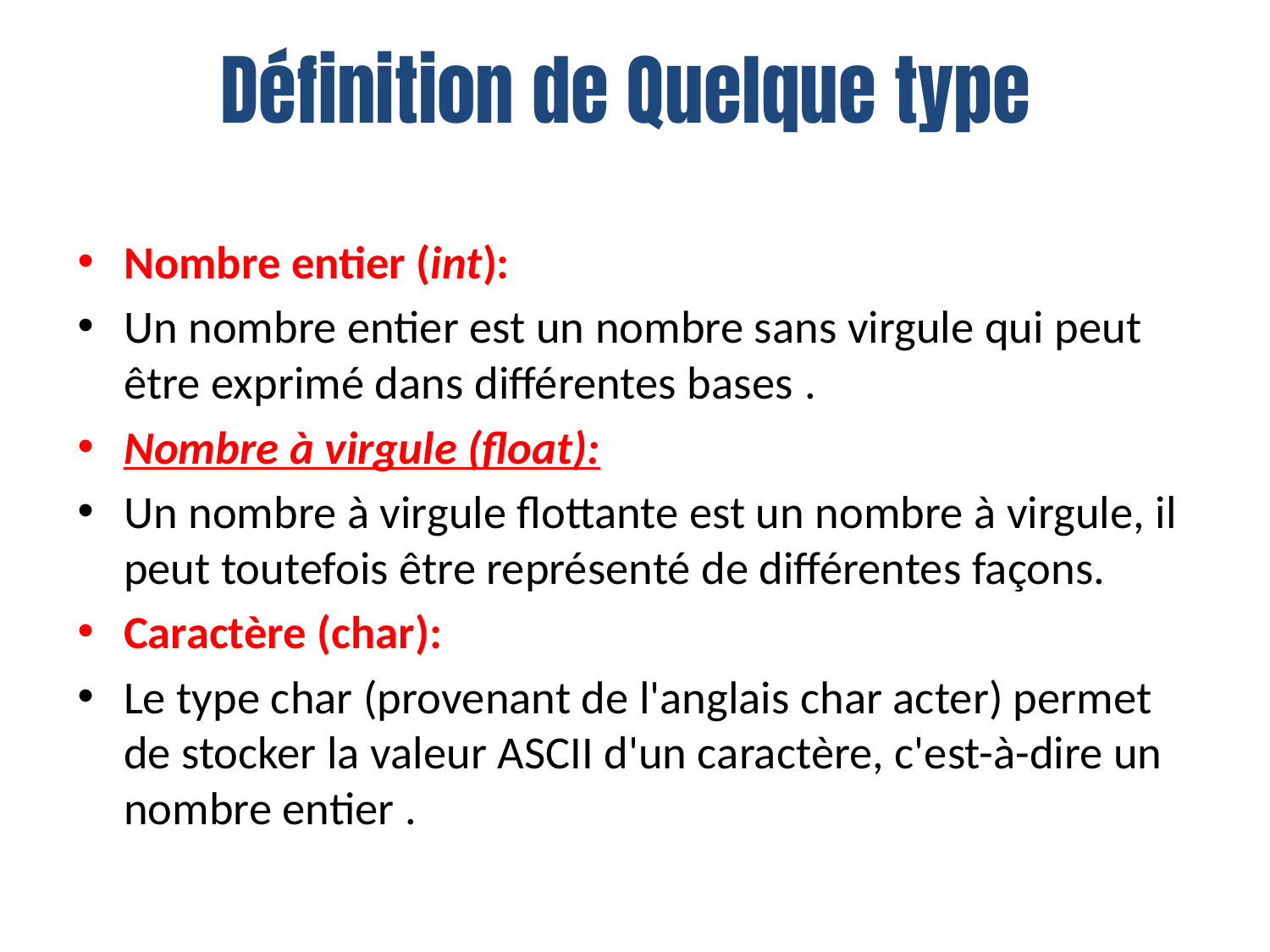

# Définition de Quelque type
Nombre entier (int):
Un nombre entier est un nombre sans virgule qui peut être exprimé dans différentes bases .
Nombre à virgule (float):
Un nombre à virgule flottante est un nombre à virgule, il peut toutefois être représenté de différentes façons.
Caractère (char):
Le type char (provenant de l'anglais char acter) permet de stocker la valeur ASCII d'un caractère, c'est-à-dire un nombre entier .